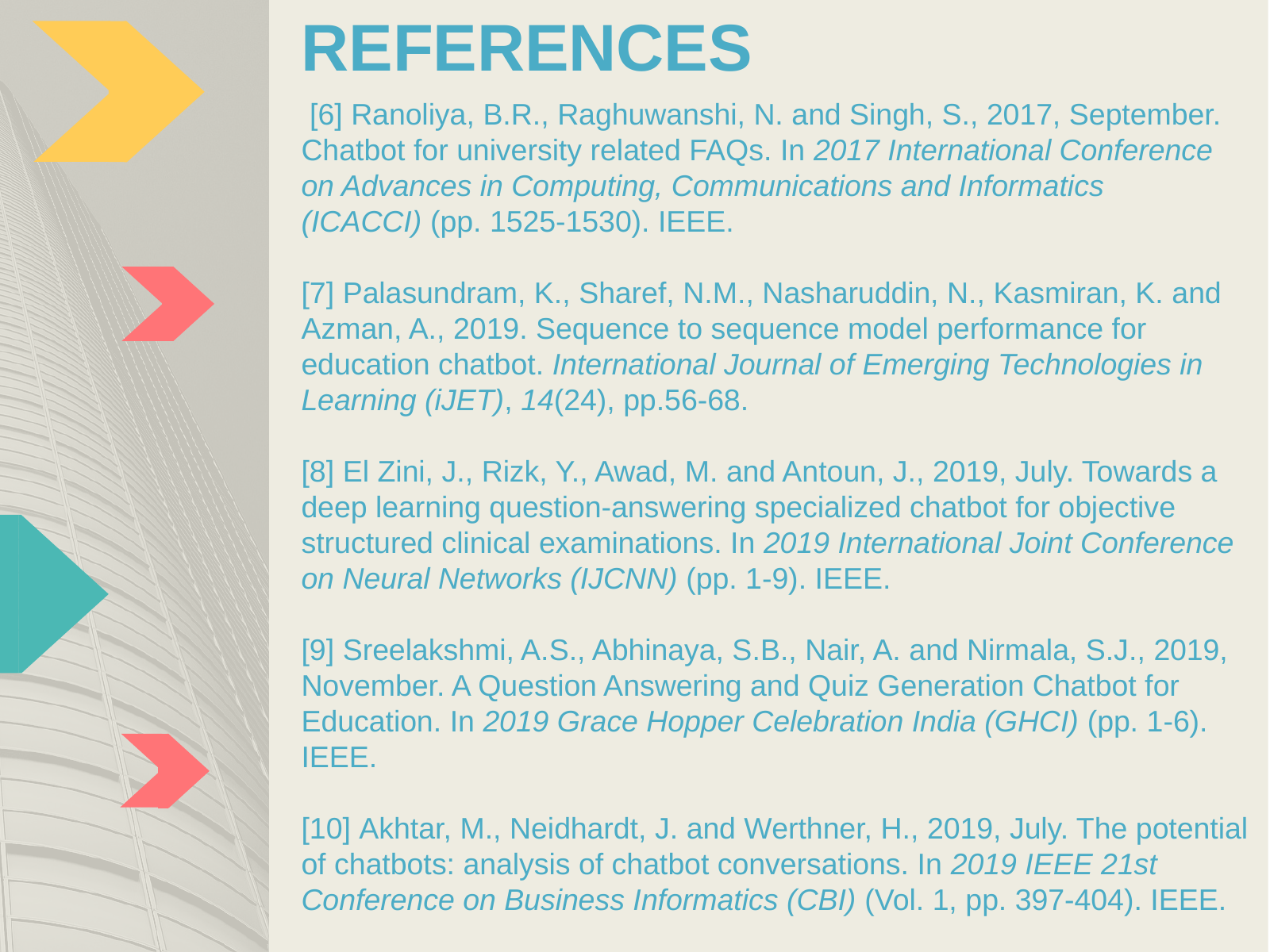

# REFERENCES

 [6] Ranoliya, B.R., Raghuwanshi, N. and Singh, S., 2017, September. Chatbot for university related FAQs. In 2017 International Conference on Advances in Computing, Communications and Informatics (ICACCI) (pp. 1525-1530). IEEE.

[7] Palasundram, K., Sharef, N.M., Nasharuddin, N., Kasmiran, K. and Azman, A., 2019. Sequence to sequence model performance for education chatbot. International Journal of Emerging Technologies in Learning (iJET), 14(24), pp.56-68.

[8] El Zini, J., Rizk, Y., Awad, M. and Antoun, J., 2019, July. Towards a deep learning question-answering specialized chatbot for objective structured clinical examinations. In 2019 International Joint Conference on Neural Networks (IJCNN) (pp. 1-9). IEEE.

[9] Sreelakshmi, A.S., Abhinaya, S.B., Nair, A. and Nirmala, S.J., 2019, November. A Question Answering and Quiz Generation Chatbot for Education. In 2019 Grace Hopper Celebration India (GHCI) (pp. 1-6). IEEE.

[10] Akhtar, M., Neidhardt, J. and Werthner, H., 2019, July. The potential of chatbots: analysis of chatbot conversations. In 2019 IEEE 21st Conference on Business Informatics (CBI) (Vol. 1, pp. 397-404). IEEE.